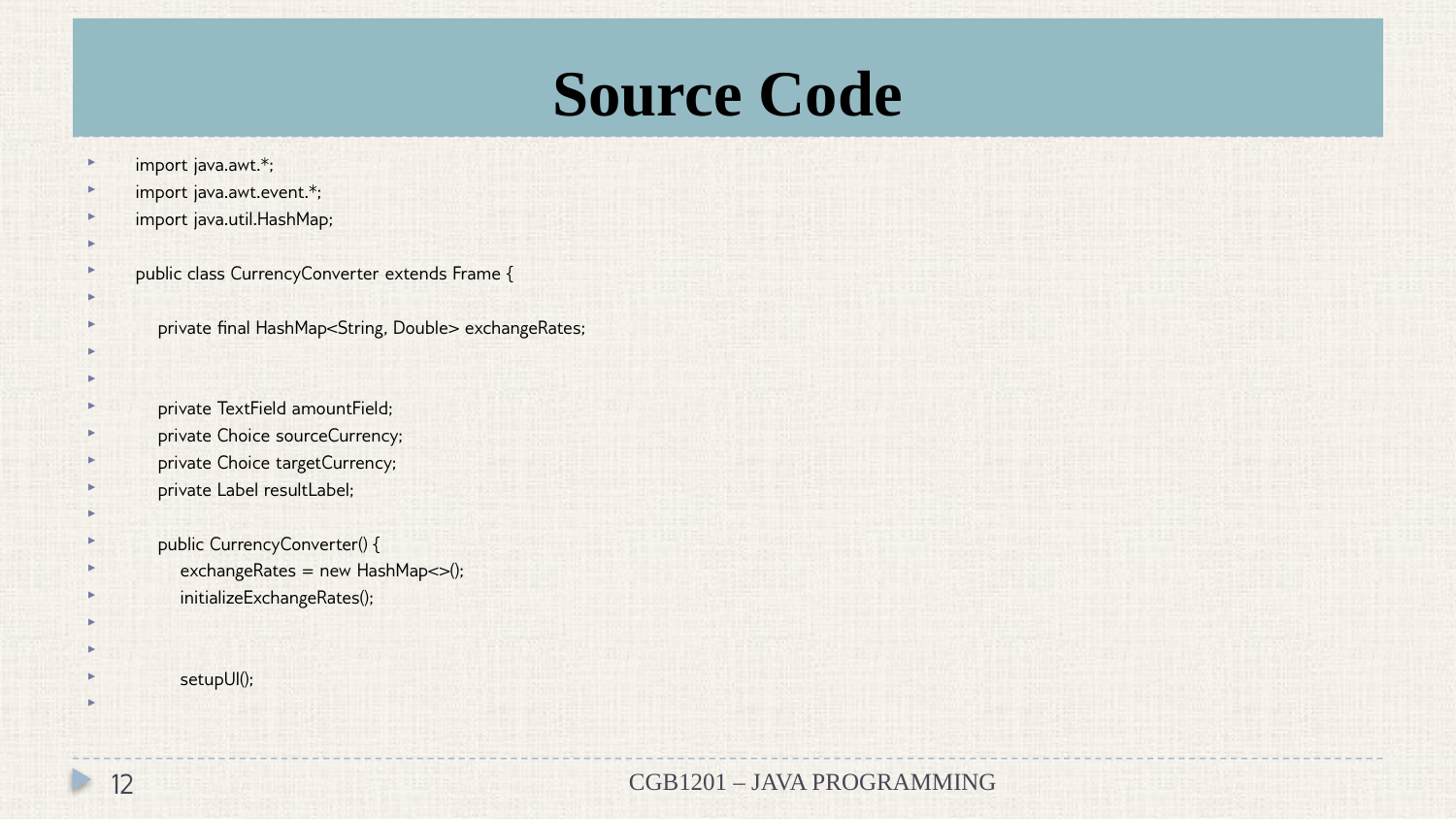

# Source Code
import java.awt.*;
import java.awt.event.*;
import java.util.HashMap;

public class CurrencyConverter extends Frame {

    private final HashMap<String, Double> exchangeRates;

    private TextField amountField;
    private Choice sourceCurrency;
    private Choice targetCurrency;
    private Label resultLabel;

    public CurrencyConverter() {
        exchangeRates = new HashMap<>();
        initializeExchangeRates();

        setupUI();

12
CGB1201 – JAVA PROGRAMMING